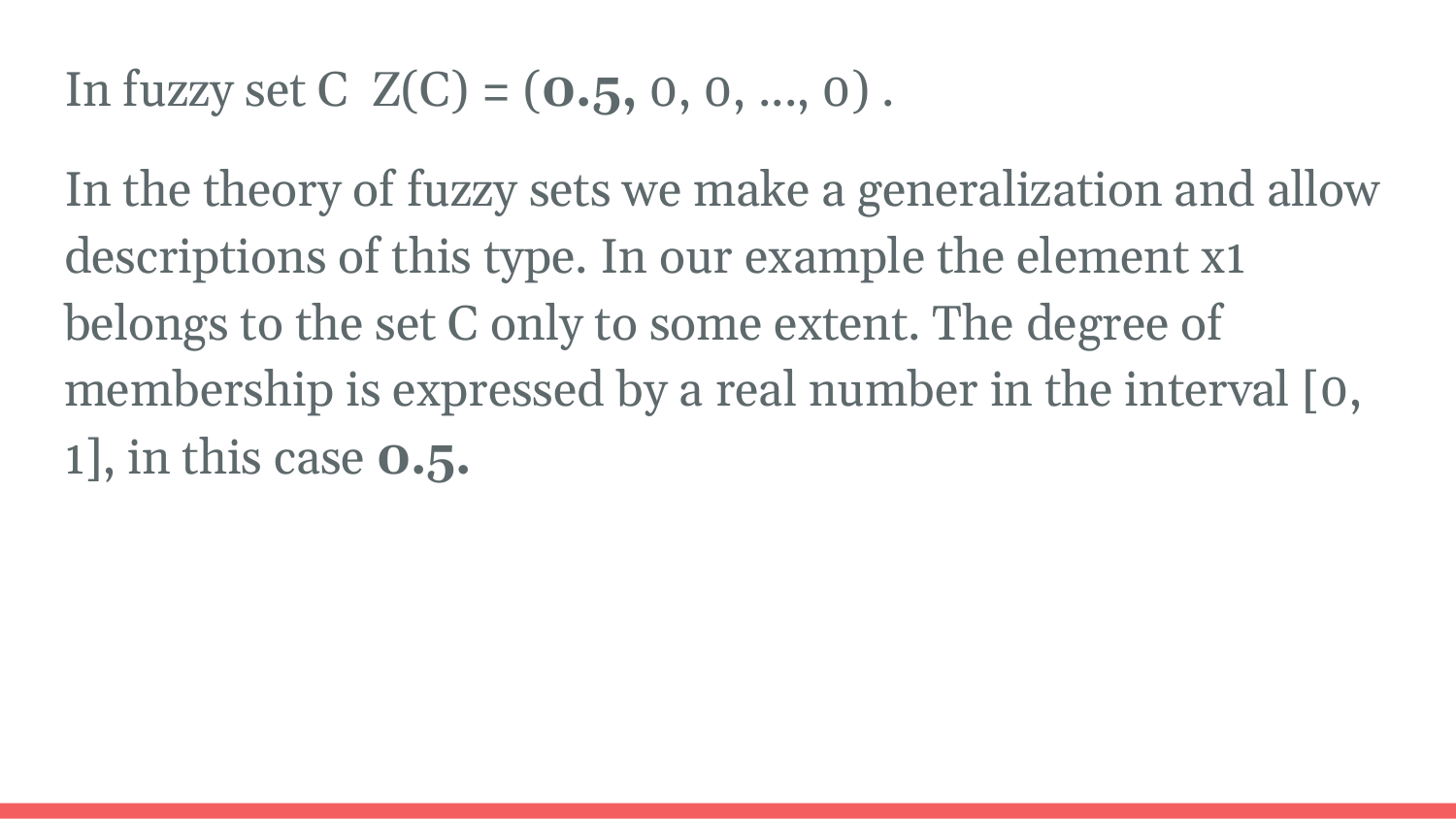

In fuzzy set C  Z(C) = (0.5, 0, 0, ..., 0) .
In the theory of fuzzy sets we make a generalization and allow descriptions of this type. In our example the element x1 belongs to the set C only to some extent. The degree of membership is expressed by a real number in the interval [0, 1], in this case 0.5.